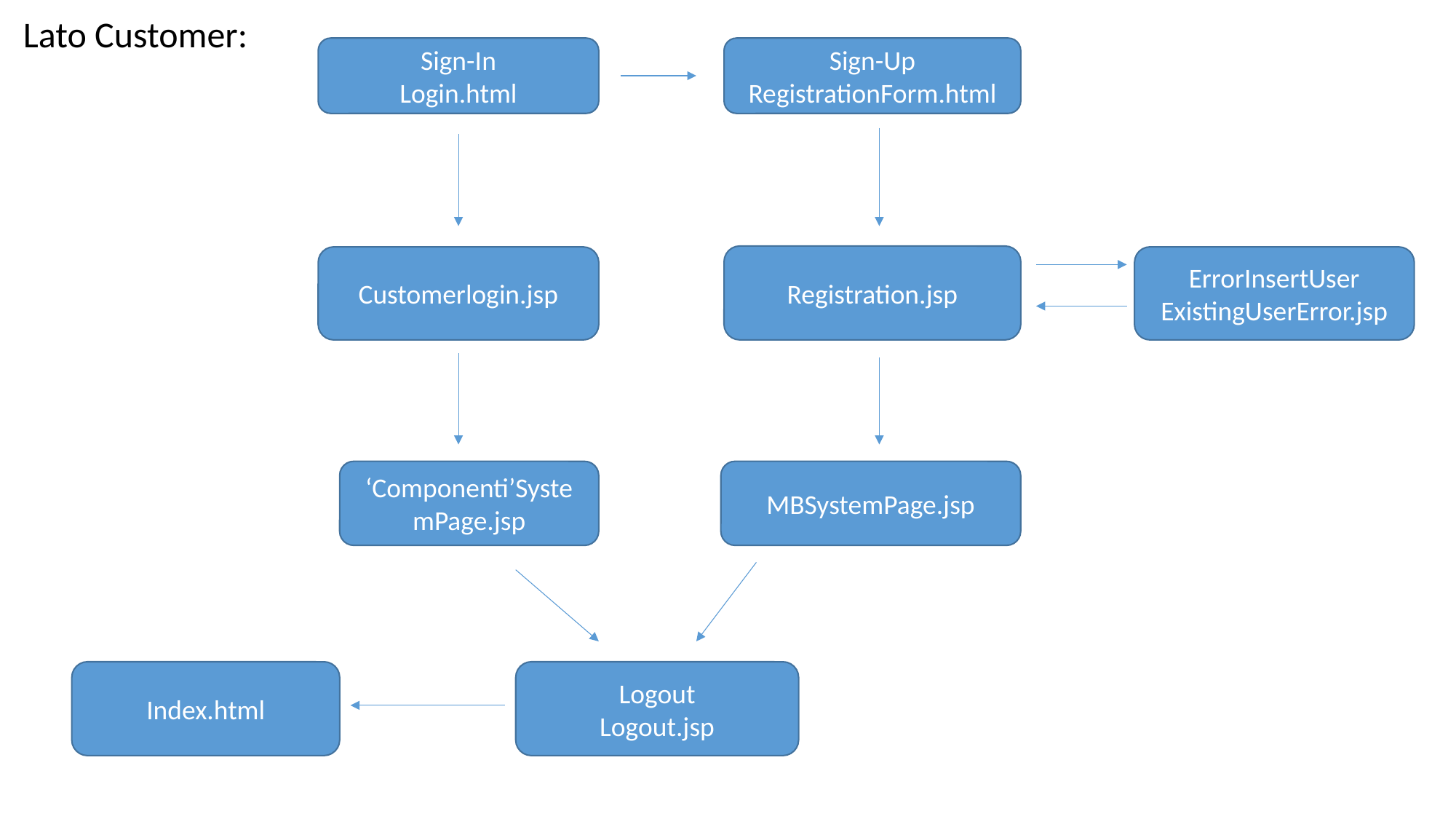

Lato Customer:

Sign-In
Login.html

Sign-Up
RegistrationForm.html
Registration.jsp
Customerlogin.jsp
ErrorInsertUser
ExistingUserError.jsp
‘Componenti’SystemPage.jsp
MBSystemPage.jsp
Index.html
Logout
Logout.jsp